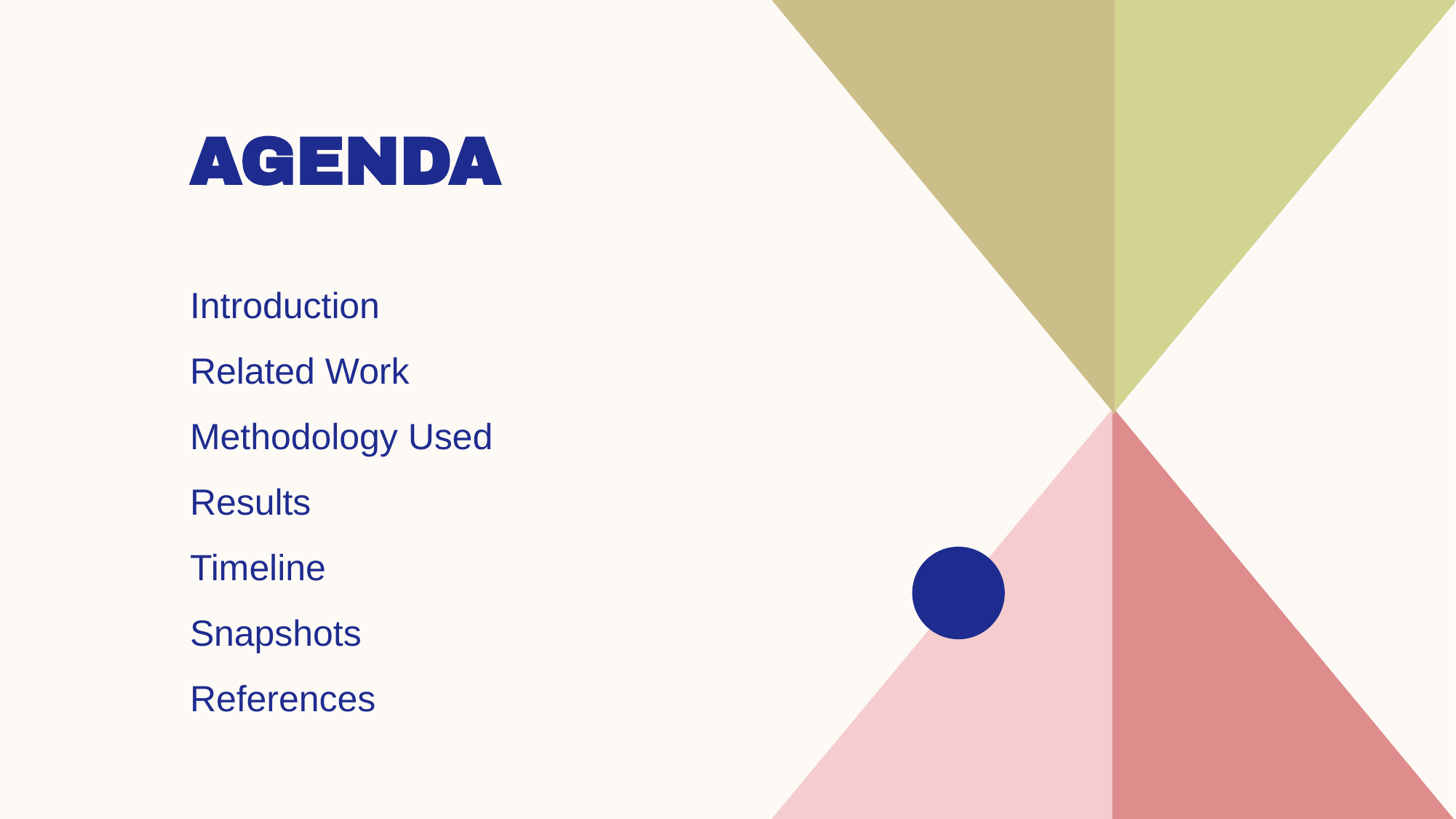

# AGENDA
Introduction​
Related Work
Methodology Used
Results
​Timeline
Snapshots
References